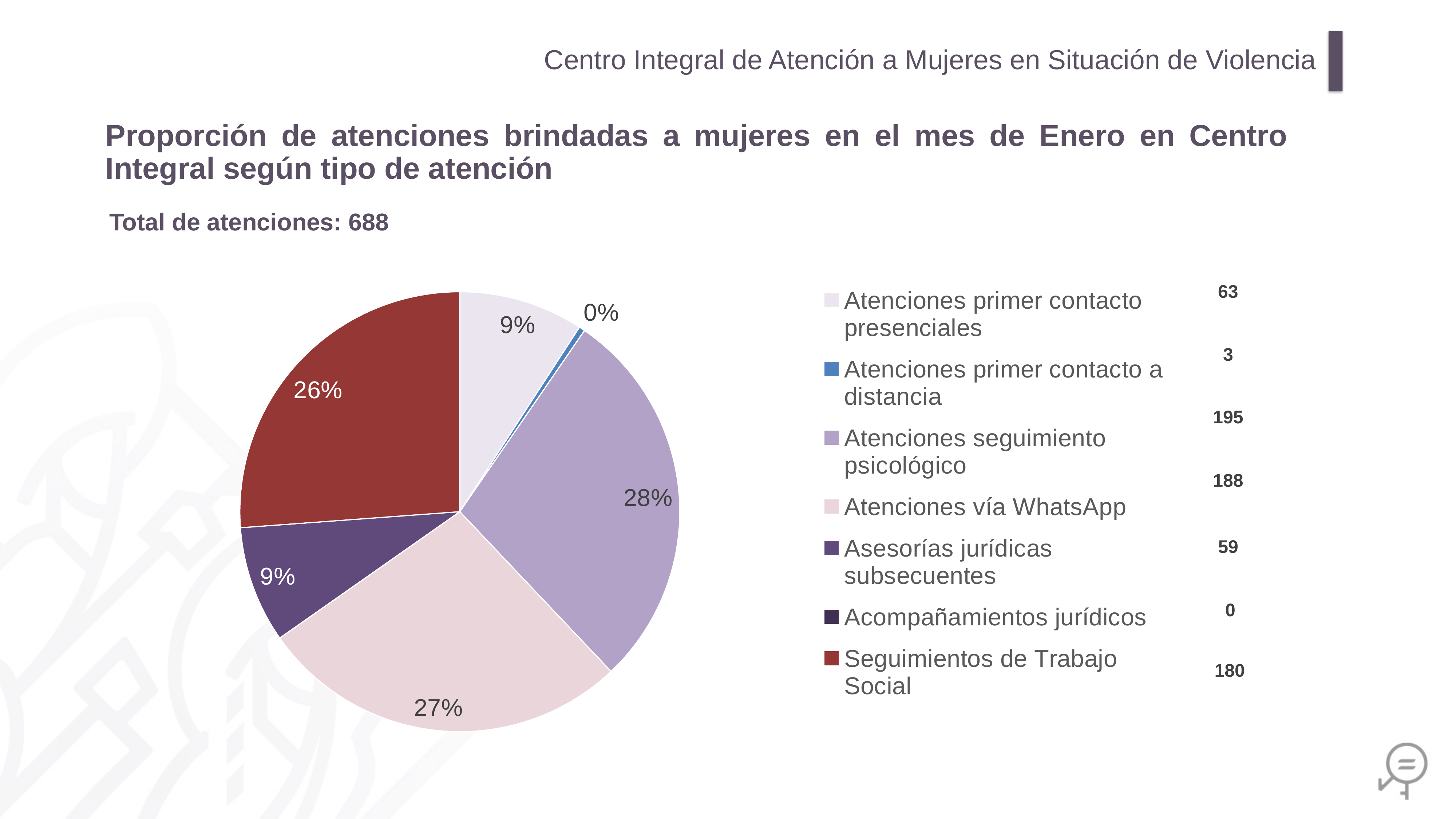

Centro Integral de Atención a Mujeres en Situación de Violencia
Proporción de atenciones brindadas a mujeres en el mes de Enero en Centro Integral según tipo de atención
Total de atenciones: 688

### Chart

| Category |  |
|---|---|
| Atenciones primer contacto presenciales | 63.0 |
| Atenciones primer contacto a distancia | 3.0 |
| Atenciones seguimiento psicológico | 195.0 |
| Atenciones vía WhatsApp | 188.0 |
| Asesorías jurídicas subsecuentes | 59.0 |
| Acompañamientos jurídicos | 0.0 |
| Seguimientos de Trabajo Social | 180.0 |
63
3
195
188
59
0
180